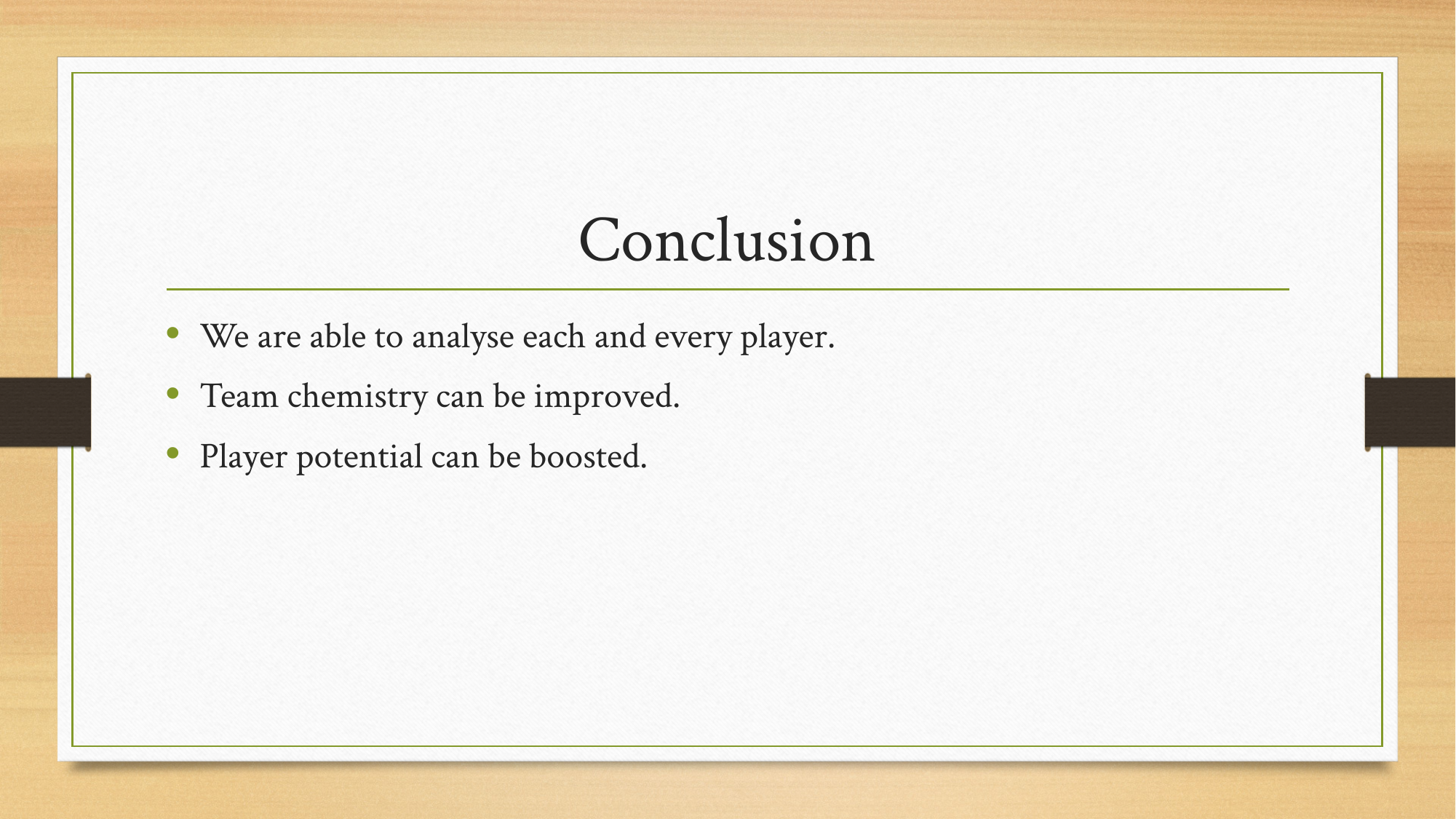

# Conclusion
We are able to analyse each and every player.
Team chemistry can be improved.
Player potential can be boosted.